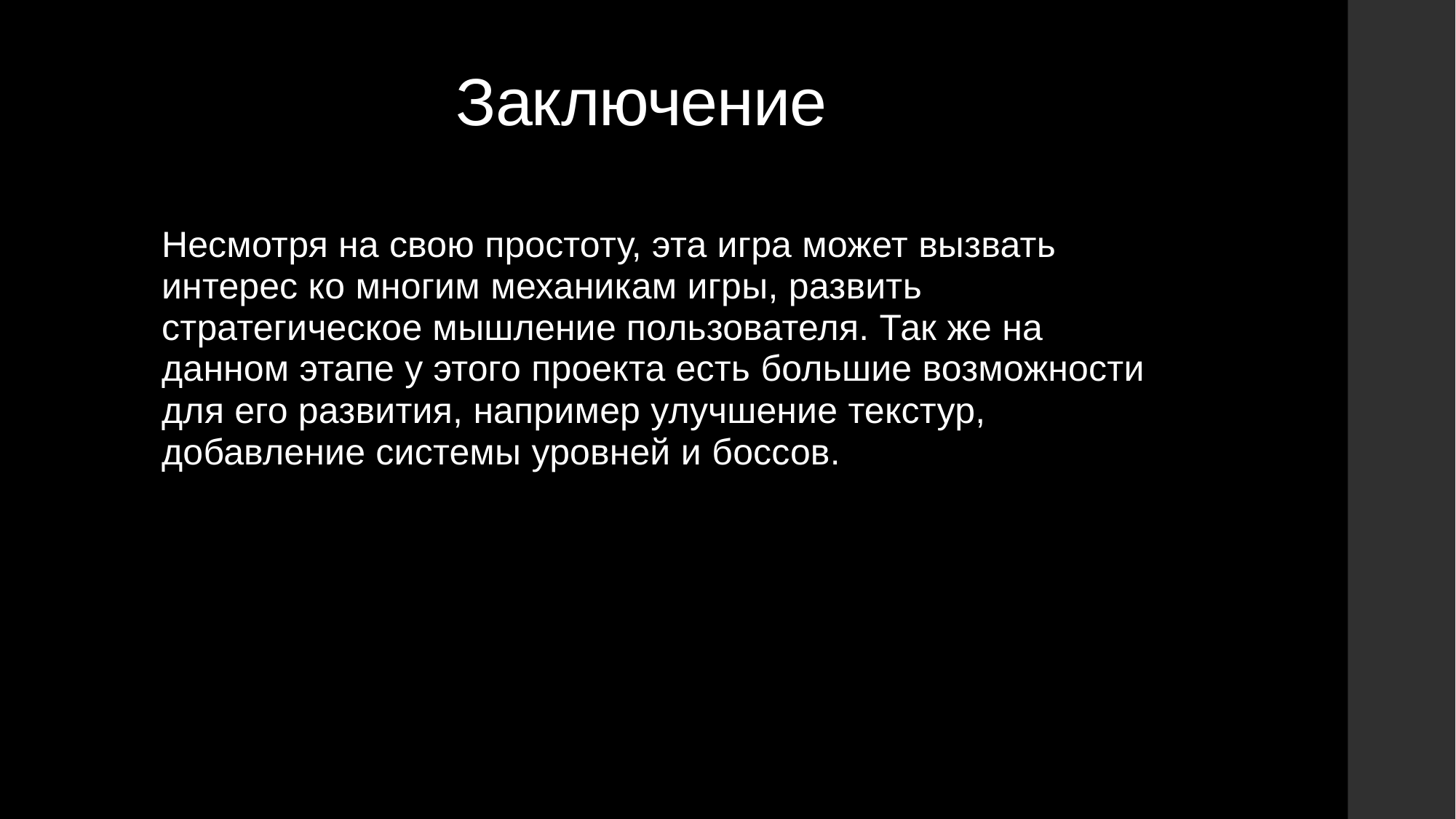

# Заключение
Несмотря на свою простоту, эта игра может вызвать интерес ко многим механикам игры, развить стратегическое мышление пользователя. Так же на данном этапе у этого проекта есть большие возможности для его развития, например улучшение текстур, добавление системы уровней и боссов.